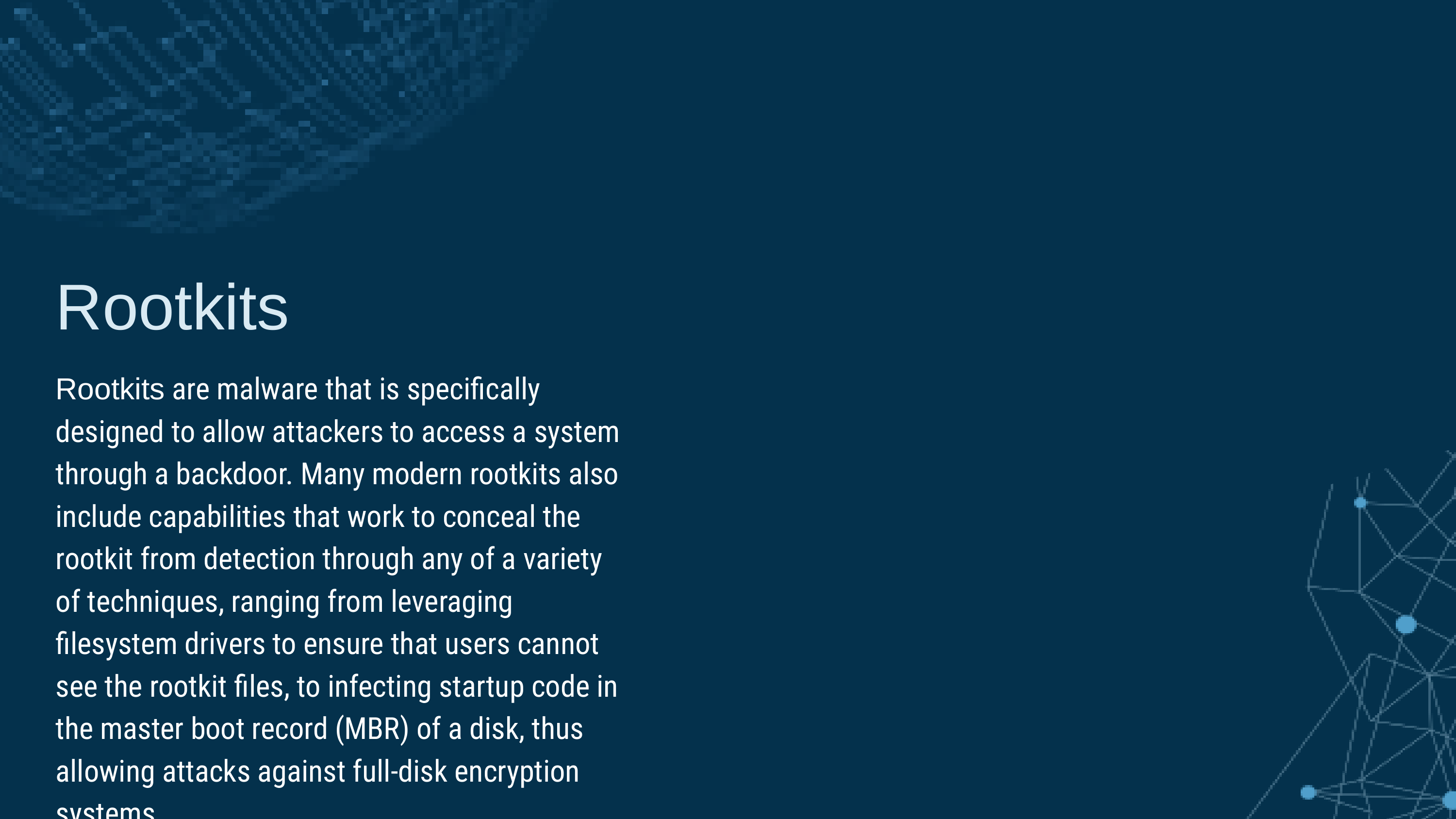

Rootkits
Rootkits are malware that is specifically designed to allow attackers to access a system through a backdoor. Many modern rootkits also include capabilities that work to conceal the rootkit from detection through any of a variety of techniques, ranging from leveraging filesystem drivers to ensure that users cannot see the rootkit files, to infecting startup code in the master boot record (MBR) of a disk, thus allowing attacks against full-disk encryption systems.